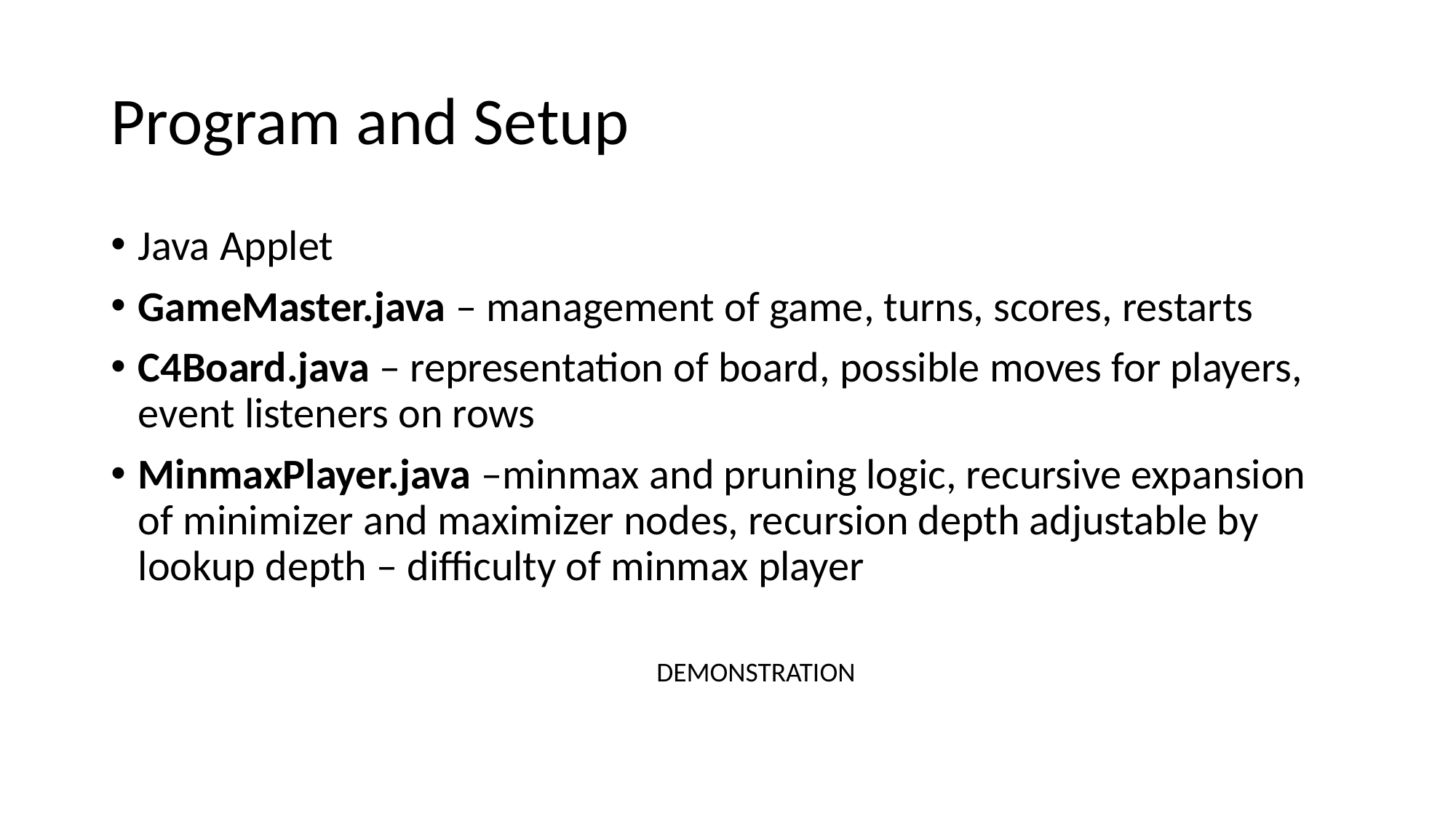

# Program and Setup
Java Applet
GameMaster.java – management of game, turns, scores, restarts
C4Board.java – representation of board, possible moves for players, event listeners on rows
MinmaxPlayer.java –minmax and pruning logic, recursive expansion of minimizer and maximizer nodes, recursion depth adjustable by lookup depth – difficulty of minmax player

	DEMONSTRATION